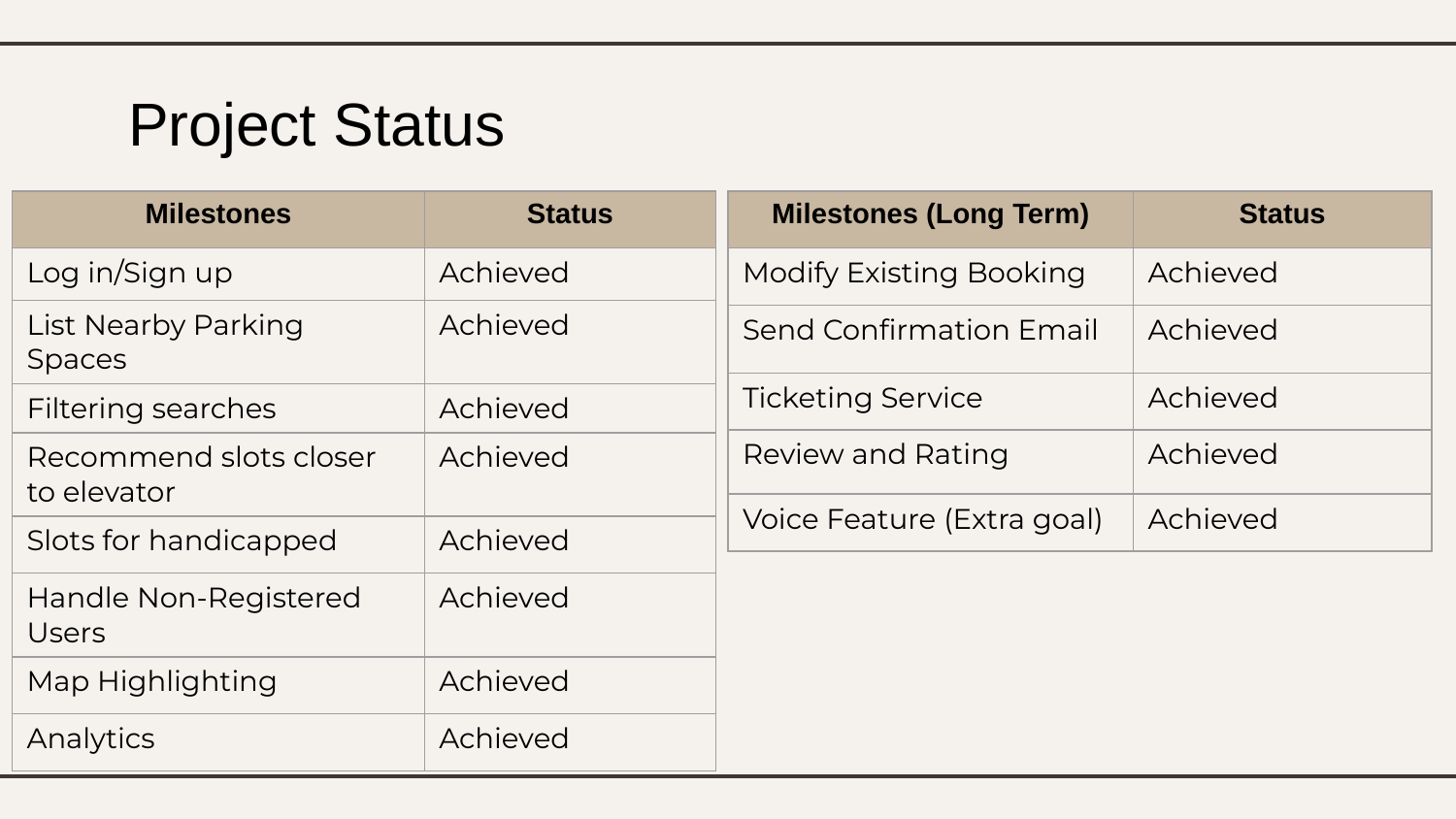

# Project Status
| Milestones | Status |
| --- | --- |
| Log in/Sign up | Achieved |
| List Nearby Parking Spaces | Achieved |
| Filtering searches | Achieved |
| Recommend slots closer to elevator | Achieved |
| Slots for handicapped | Achieved |
| Handle Non-Registered Users | Achieved |
| Map Highlighting | Achieved |
| Analytics | Achieved |
| Milestones (Long Term) | Status |
| --- | --- |
| Modify Existing Booking | Achieved |
| Send Confirmation Email | Achieved |
| Ticketing Service | Achieved |
| Review and Rating | Achieved |
| Voice Feature (Extra goal) | Achieved |